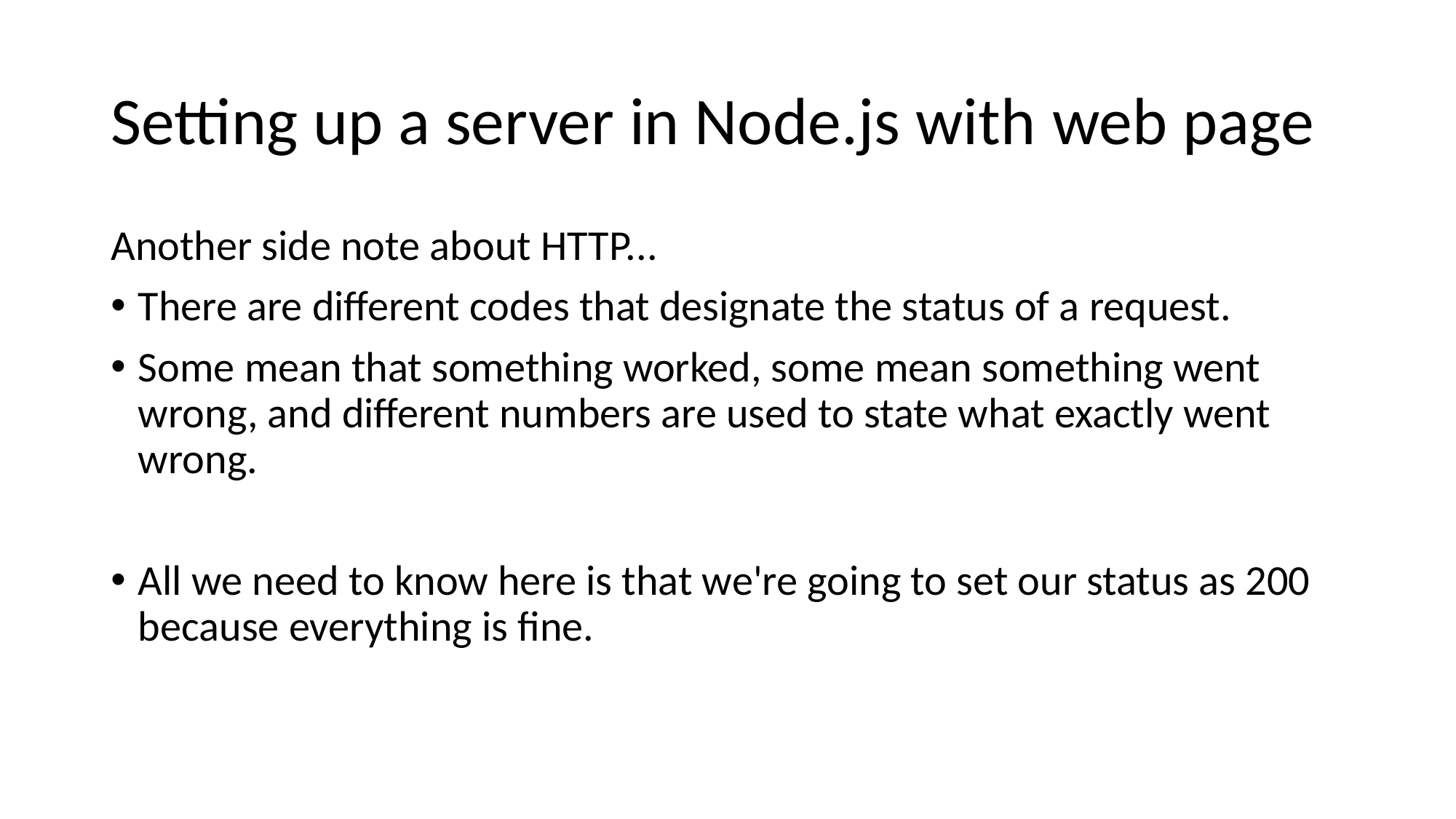

# Setting up a server in Node.js with web page
Another side note about HTTP...
There are different codes that designate the status of a request.
Some mean that something worked, some mean something went wrong, and different numbers are used to state what exactly went wrong.

All we need to know here is that we're going to set our status as 200 because everything is fine.